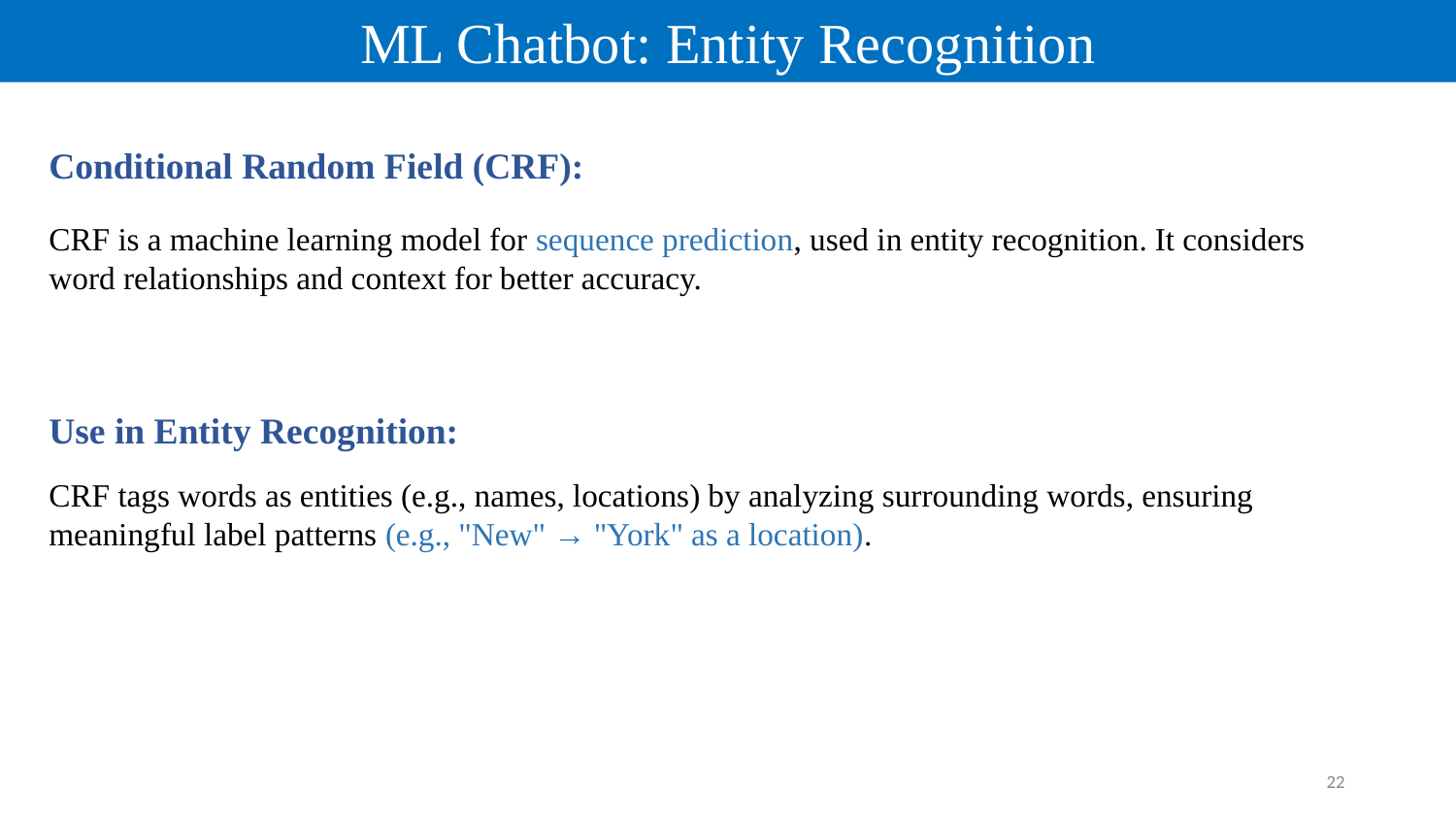

ML Chatbot: Entity Recognition
Conditional Random Field (CRF):
CRF is a machine learning model for sequence prediction, used in entity recognition. It considers word relationships and context for better accuracy.
Use in Entity Recognition:
CRF tags words as entities (e.g., names, locations) by analyzing surrounding words, ensuring meaningful label patterns (e.g., "New" → "York" as a location).
22